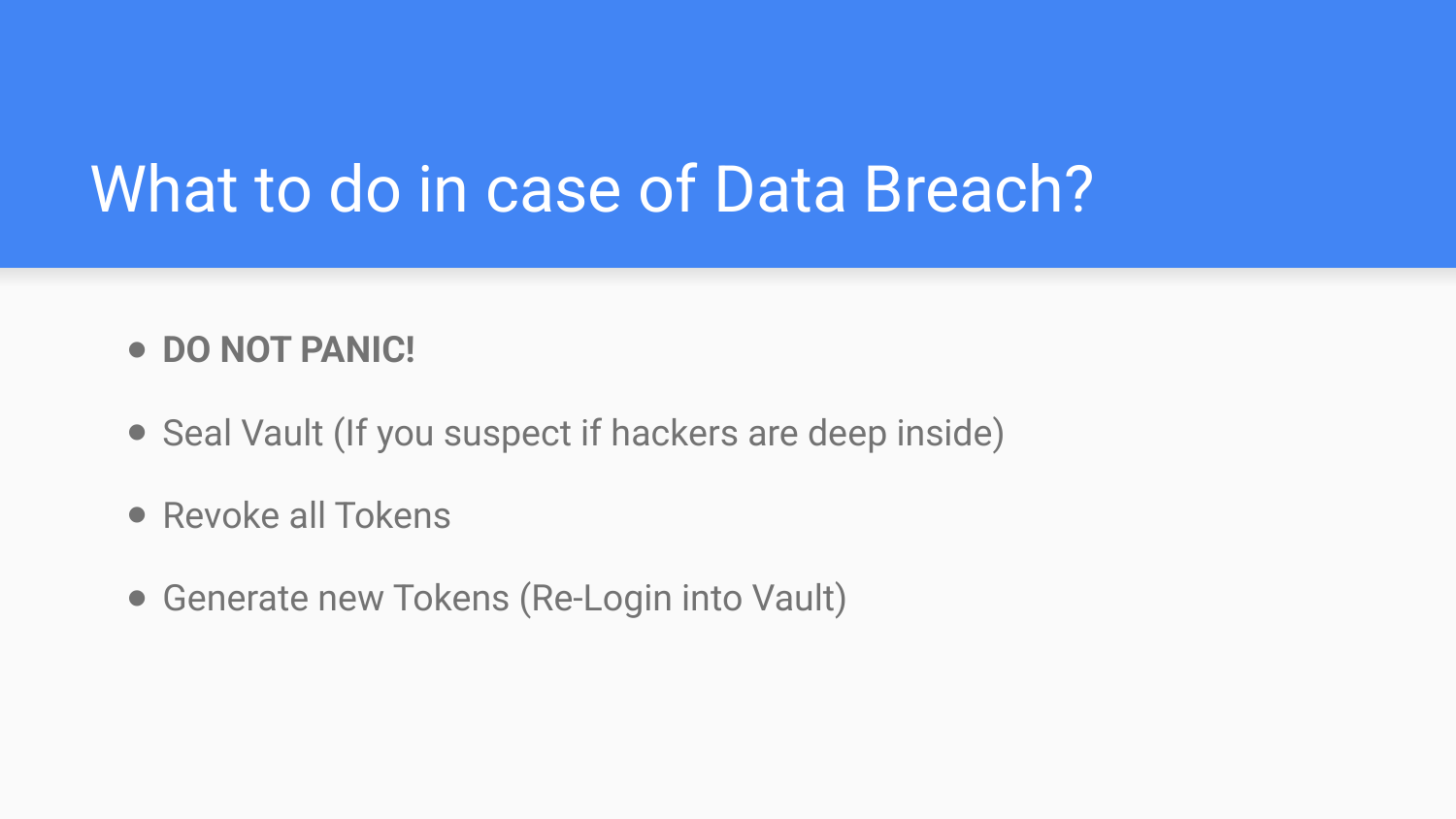

# What to do in case of Data Breach?
DO NOT PANIC!
Seal Vault (If you suspect if hackers are deep inside)
Revoke all Tokens
Generate new Tokens (Re-Login into Vault)